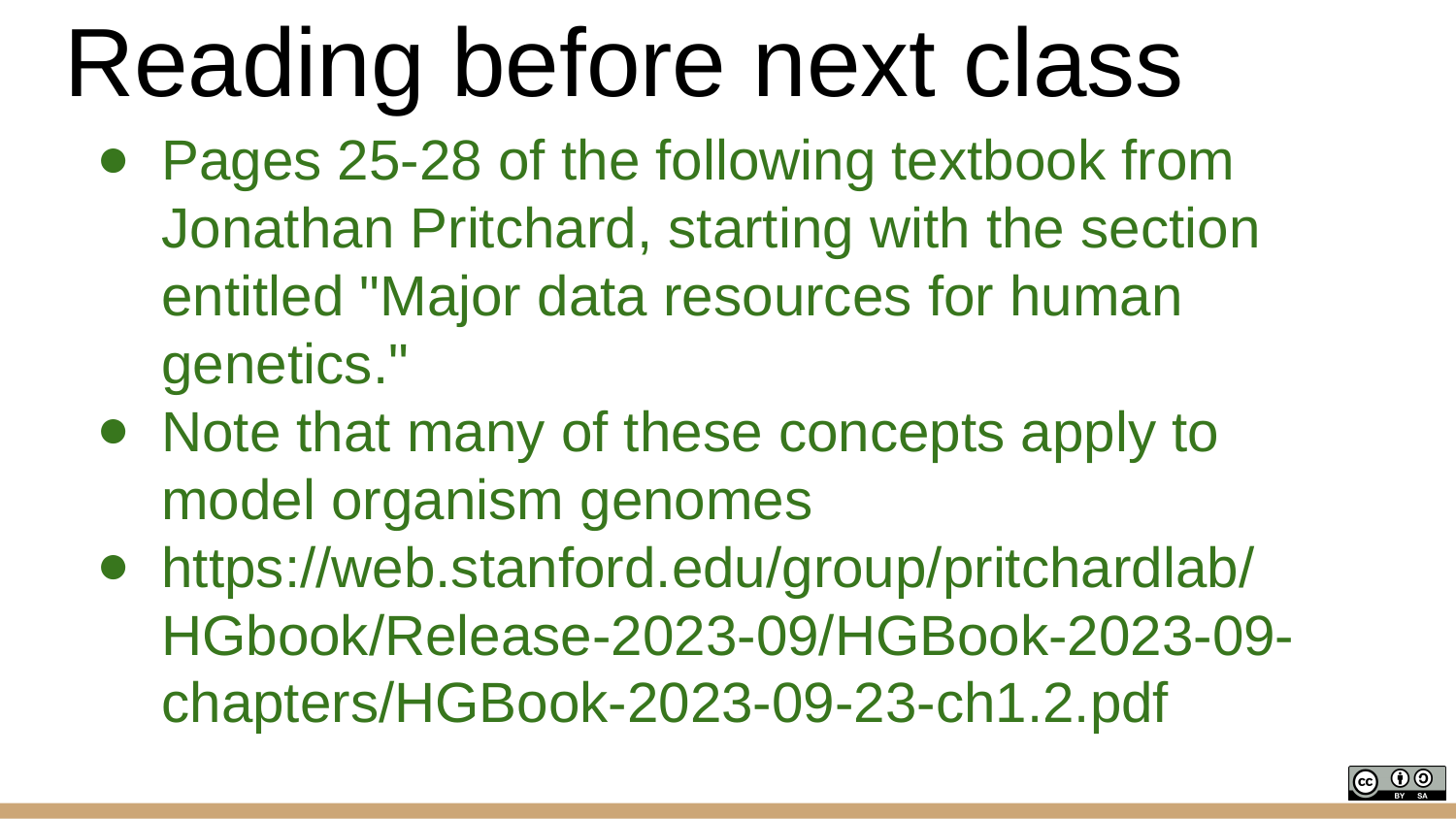

# Reading before next class

Pages 25-28 of the following textbook from Jonathan Pritchard, starting with the section entitled "Major data resources for human genetics."
Note that many of these concepts apply to model organism genomes
https://web.stanford.edu/group/pritchardlab/HGbook/Release-2023-09/HGBook-2023-09-chapters/HGBook-2023-09-23-ch1.2.pdf